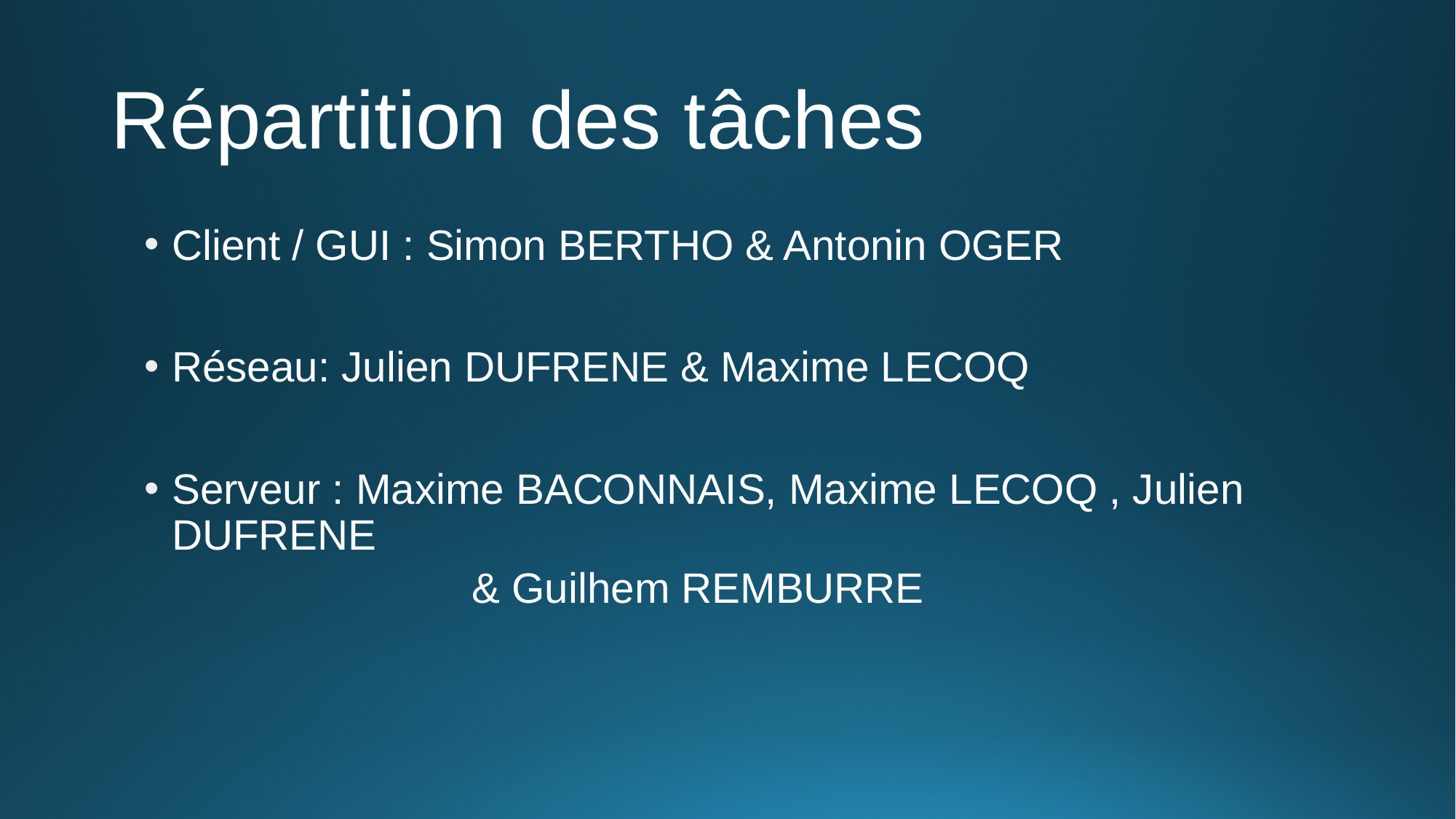

# Répartition des tâches
Client / GUI : Simon BERTHO & Antonin OGER

Réseau: Julien DUFRENE & Maxime LECOQ

Serveur : Maxime BACONNAIS, Maxime LECOQ , Julien DUFRENE
		& Guilhem REMBURRE